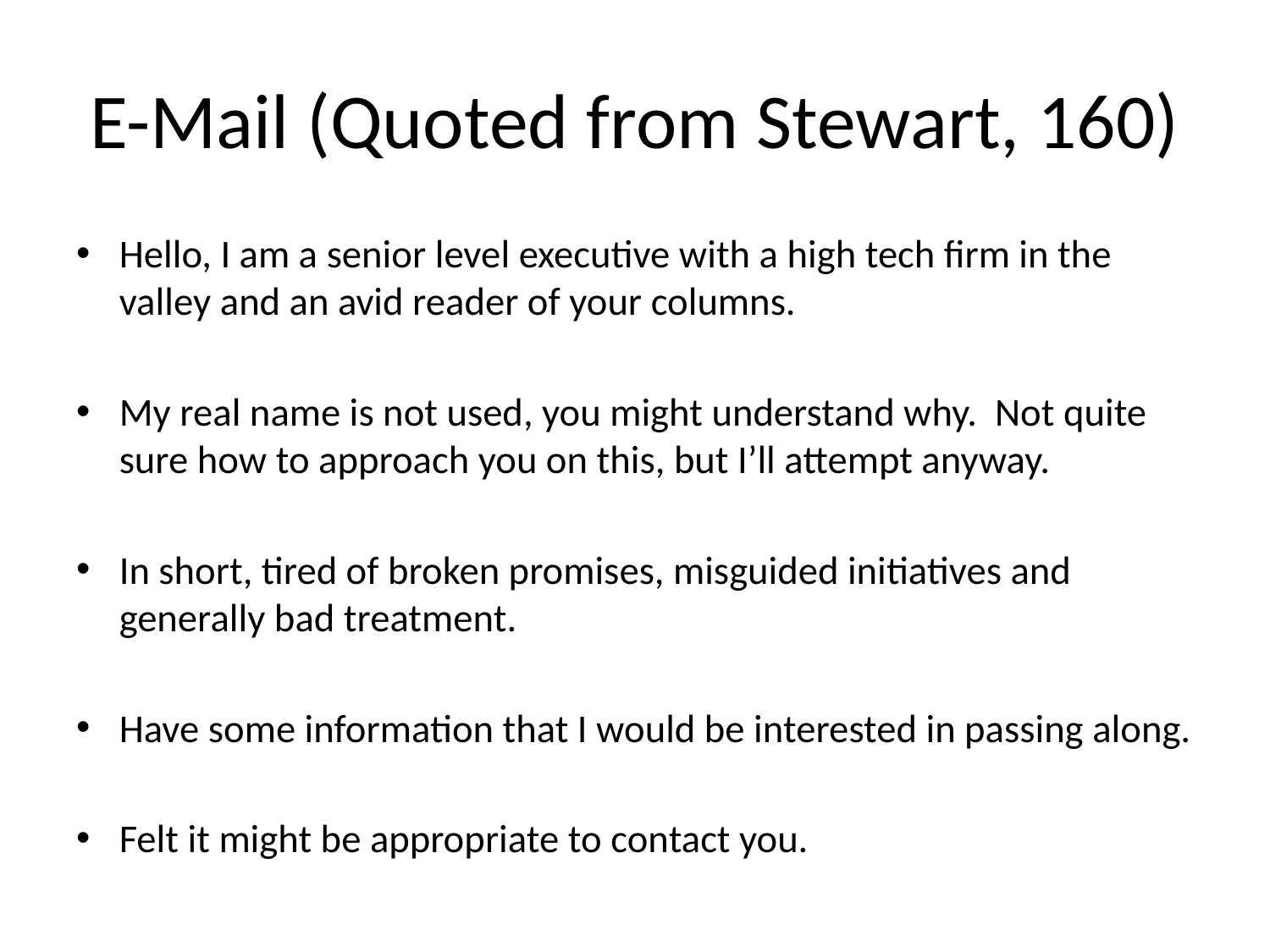

# E-Mail (Quoted from Stewart, 160)
Hello, I am a senior level executive with a high tech firm in the valley and an avid reader of your columns.

My real name is not used, you might understand why.  Not quite sure how to approach you on this, but I’ll attempt anyway.

In short, tired of broken promises, misguided initiatives and generally bad treatment.

Have some information that I would be interested in passing along.

Felt it might be appropriate to contact you.